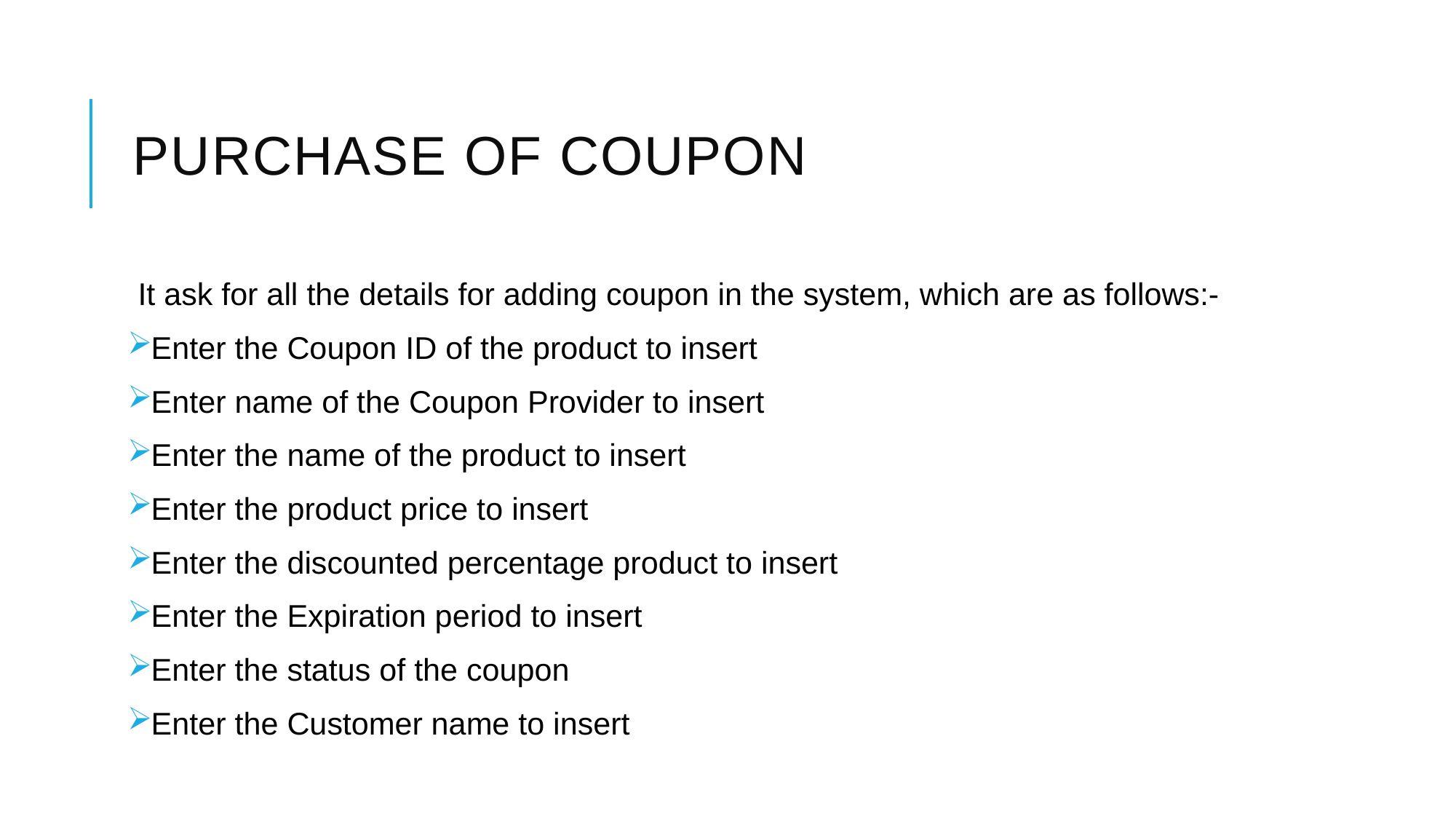

# Purchase of Coupon
It ask for all the details for adding coupon in the system, which are as follows:-
Enter the Coupon ID of the product to insert
Enter name of the Coupon Provider to insert
Enter the name of the product to insert
Enter the product price to insert
Enter the discounted percentage product to insert
Enter the Expiration period to insert
Enter the status of the coupon
Enter the Customer name to insert